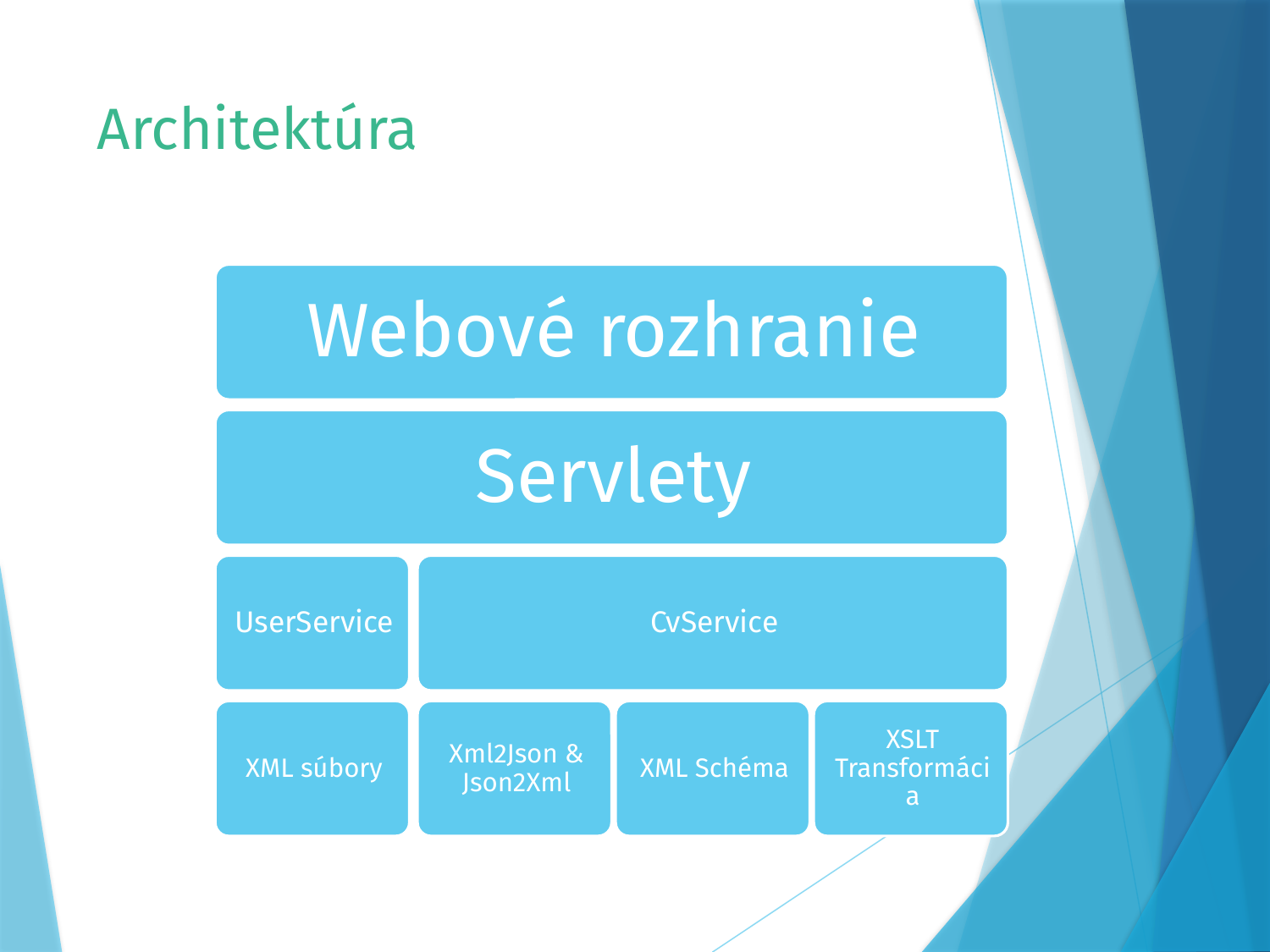

# Architektúra
Webové rozhranie
Servlety
UserService
XML súbory
CvService
Xml2Json & Json2Xml
XML Schéma
XSLT Transformácia